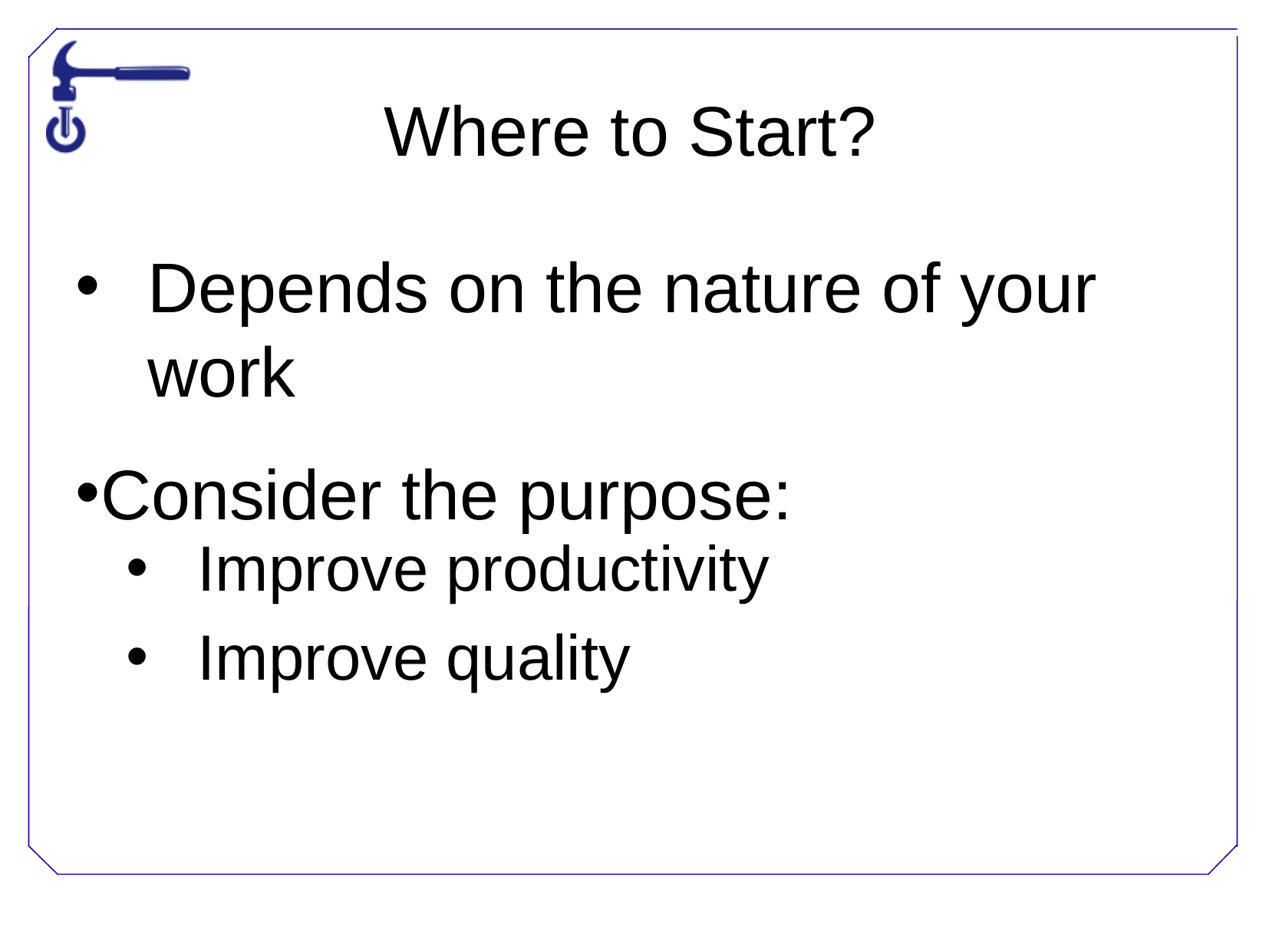

Where to Start?
Depends on the nature of your work
Consider the purpose:
Improve productivity
Improve quality